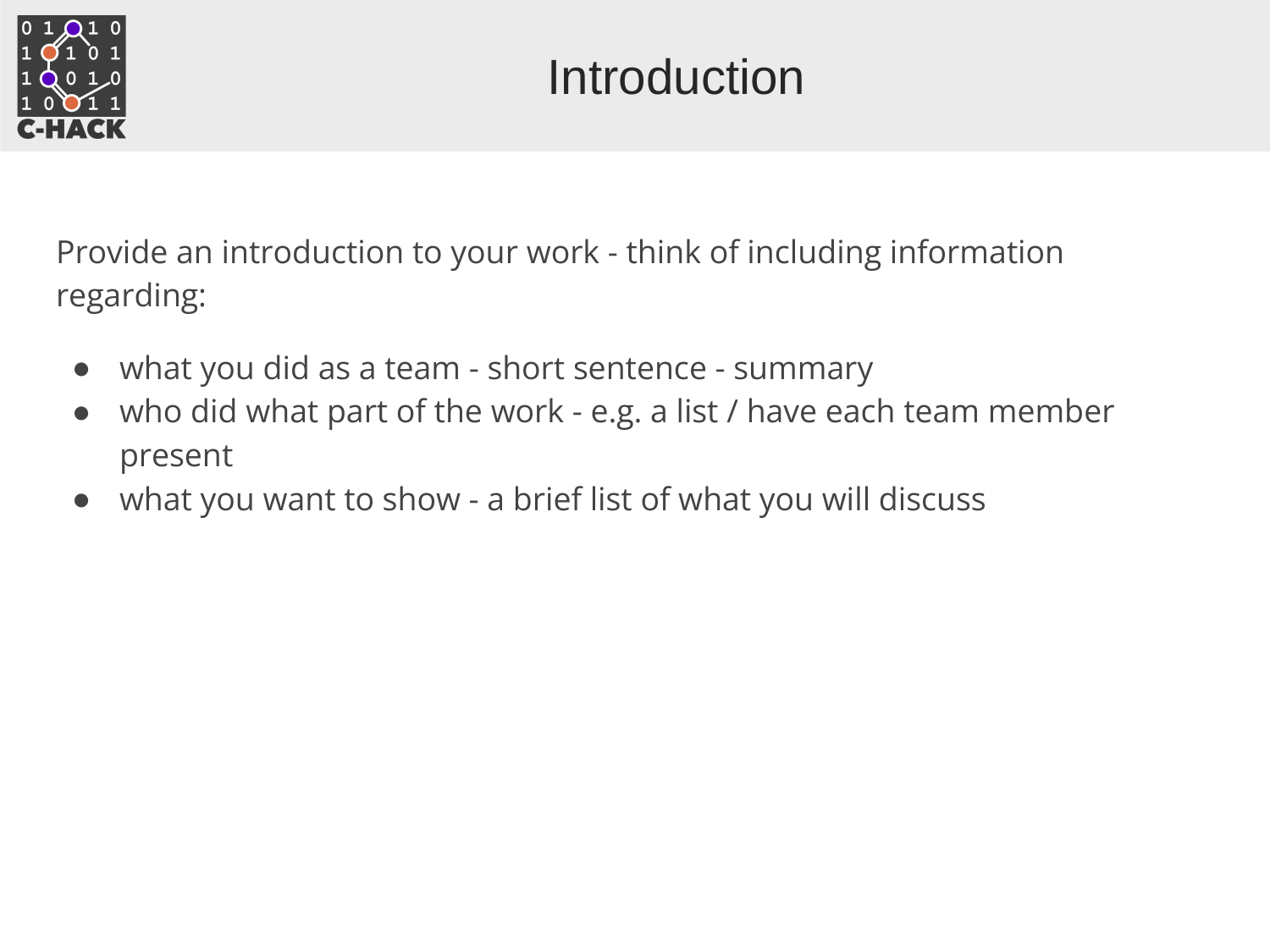

# Introduction
Provide an introduction to your work - think of including information regarding:
what you did as a team - short sentence - summary
who did what part of the work - e.g. a list / have each team member present
what you want to show - a brief list of what you will discuss